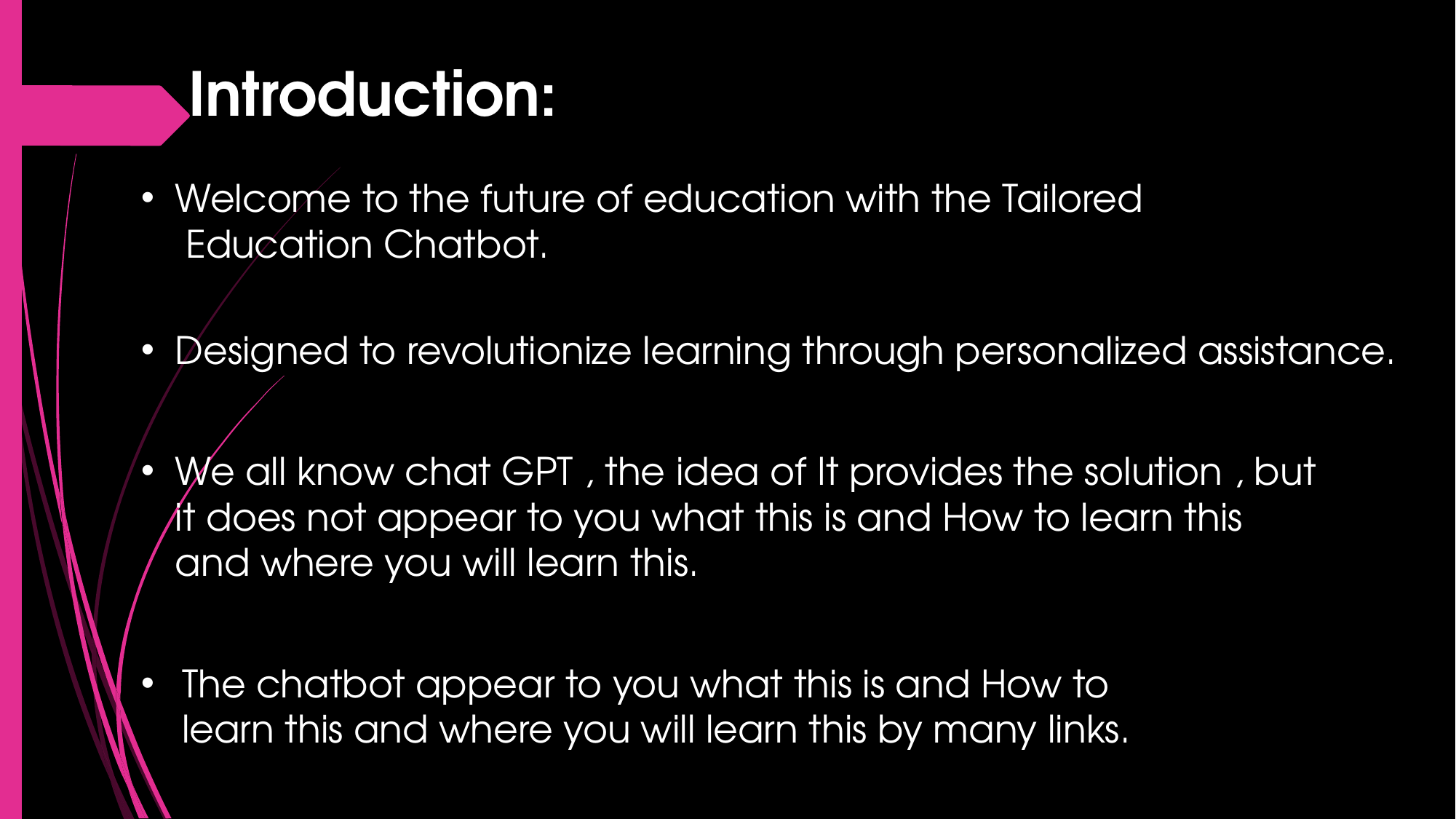

Introduction:

Welcome to the future of education with the Tailored  Education Chatbot.

Designed to revolutionize learning through personalized assistance.

We all know chat GPT , the idea of It provides the solution , but it does not appear to you what this is and How to learn this and where you will learn this.

The chatbot appear to you what this is and How to learn this and where you will learn this by many links.